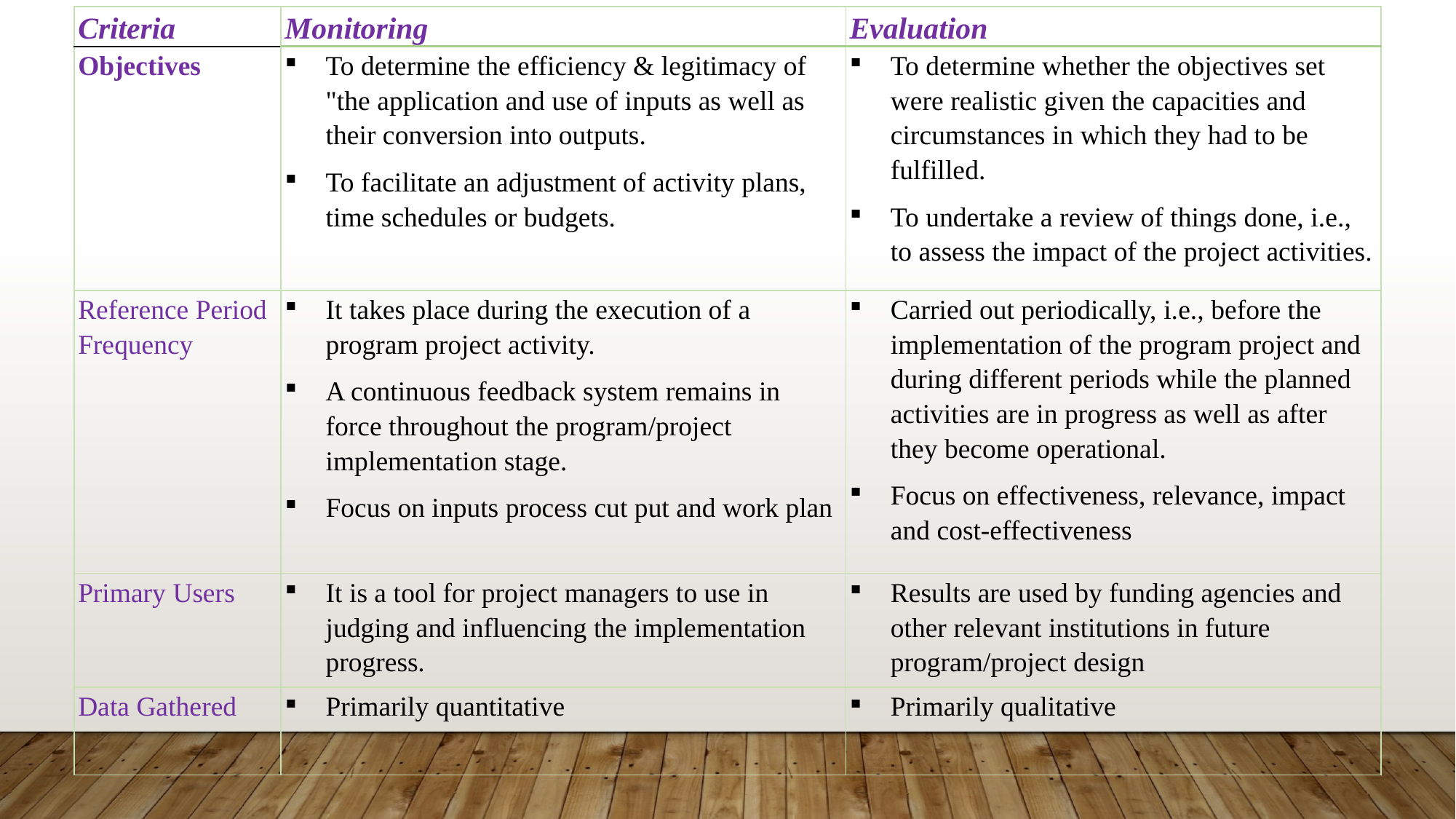

| Criteria | Monitoring | Evaluation |
| --- | --- | --- |
| Objectives | To determine the efficiency & legitimacy of "the application and use of inputs as well as their conversion into outputs. To facilitate an adjustment of activity plans, time schedules or budgets. | To determine whether the objectives set were realistic given the capacities and circumstances in which they had to be fulfilled. To undertake a review of things done, i.e., to assess the impact of the project activities. |
| Reference Period Frequency | It takes place during the execution of a program project activity. A continuous feedback system remains in force throughout the program/project implementation stage. Focus on inputs process cut put and work plan | Carried out periodically, i.e., before the implementation of the program project and during different periods while the planned activities are in progress as well as after they become operational. Focus on effectiveness, relevance, impact and cost-effectiveness |
| Primary Users | It is a tool for project managers to use in judging and influencing the implementation progress. | Results are used by funding agencies and other relevant institutions in future program/project design |
| Data Gathered | Primarily quantitative | Primarily qualitative |